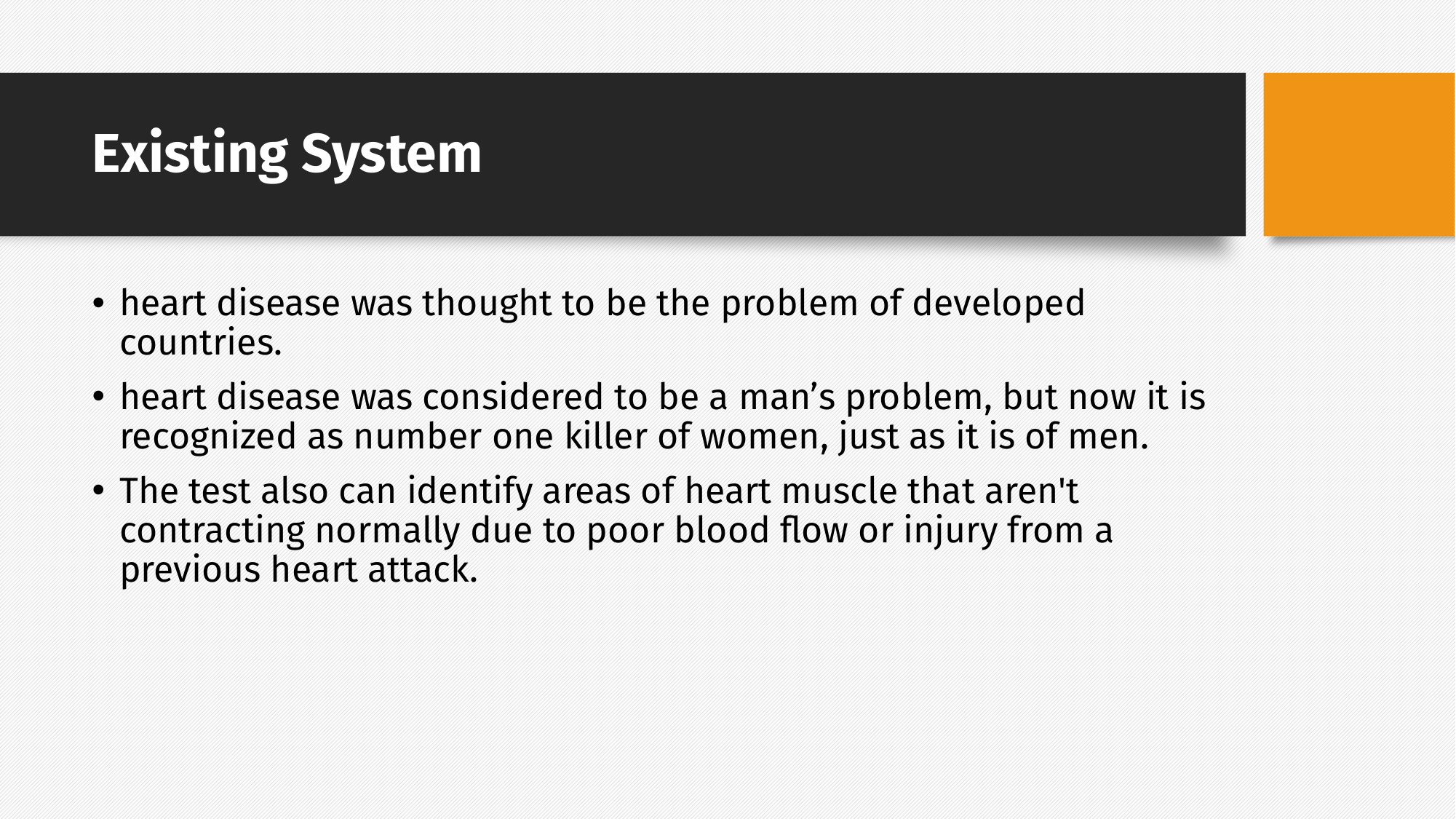

# Existing System
heart disease was thought to be the problem of developed countries.
heart disease was considered to be a man’s problem, but now it is recognized as number one killer of women, just as it is of men.
The test also can identify areas of heart muscle that aren't contracting normally due to poor blood flow or injury from a previous heart attack.